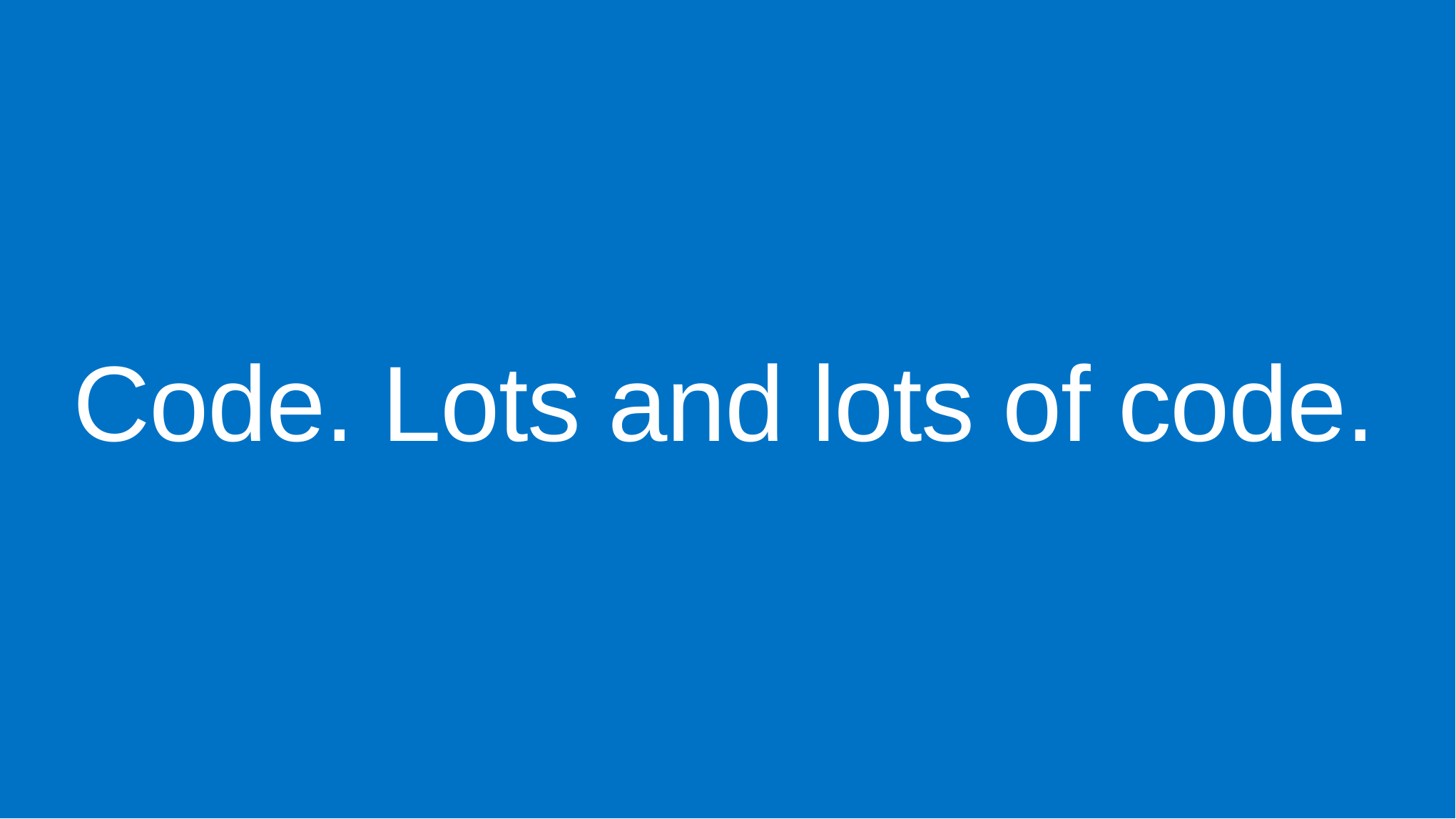

# Code. Lots and lots of code.